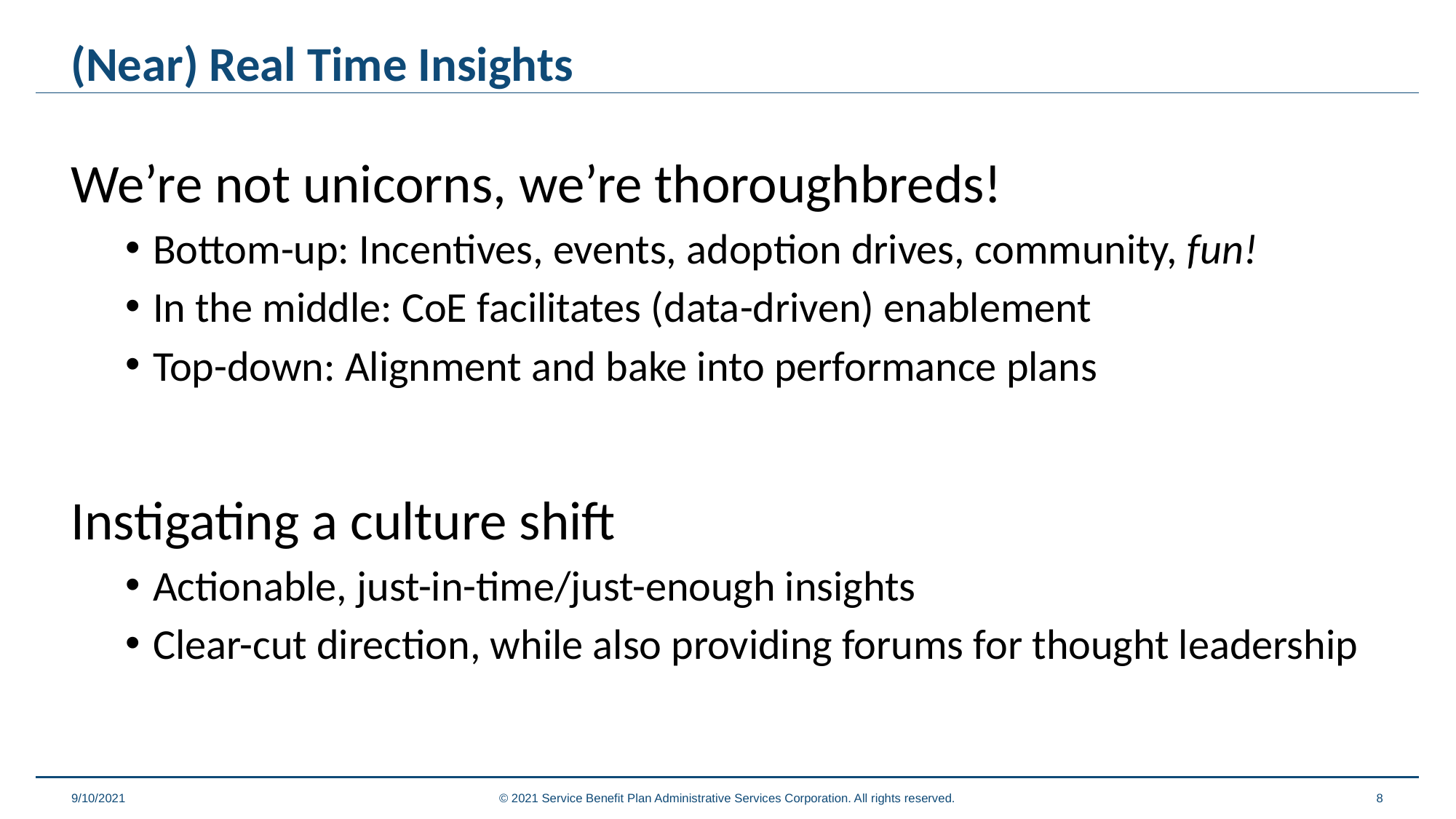

# (Near) Real Time Insights
We’re not unicorns, we’re thoroughbreds!
Bottom-up: Incentives, events, adoption drives, community, fun!
In the middle: CoE facilitates (data-driven) enablement
Top-down: Alignment and bake into performance plans

Instigating a culture shift
Actionable, just-in-time/just-enough insights
Clear-cut direction, while also providing forums for thought leadership

9/10/2021
© 2021 Service Benefit Plan Administrative Services Corporation. All rights reserved.
8